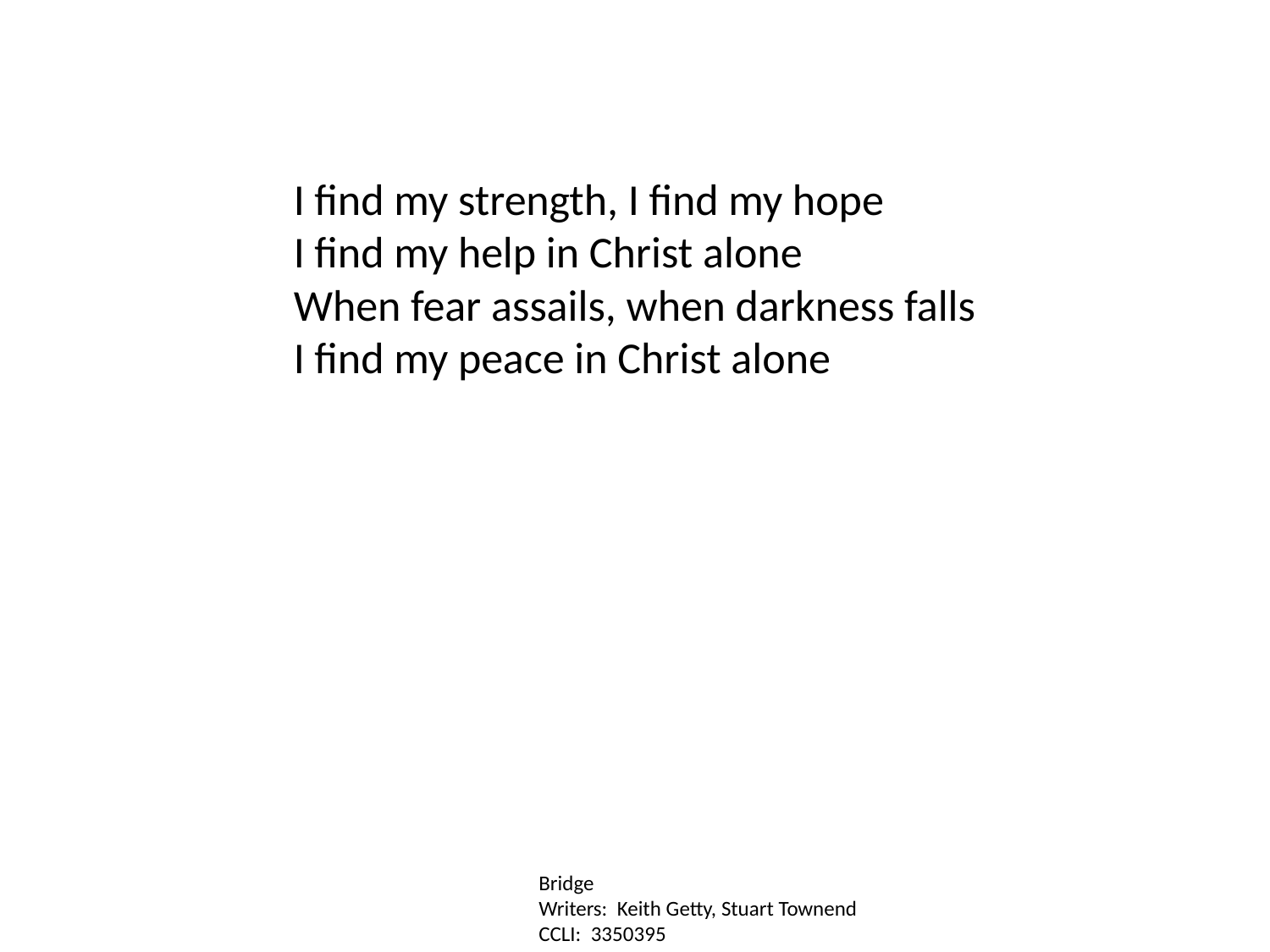

I find my strength, I find my hope
I find my help in Christ alone
When fear assails, when darkness falls
I find my peace in Christ alone

Bridge
Writers:  Keith Getty, Stuart Townend
CCLI:  3350395